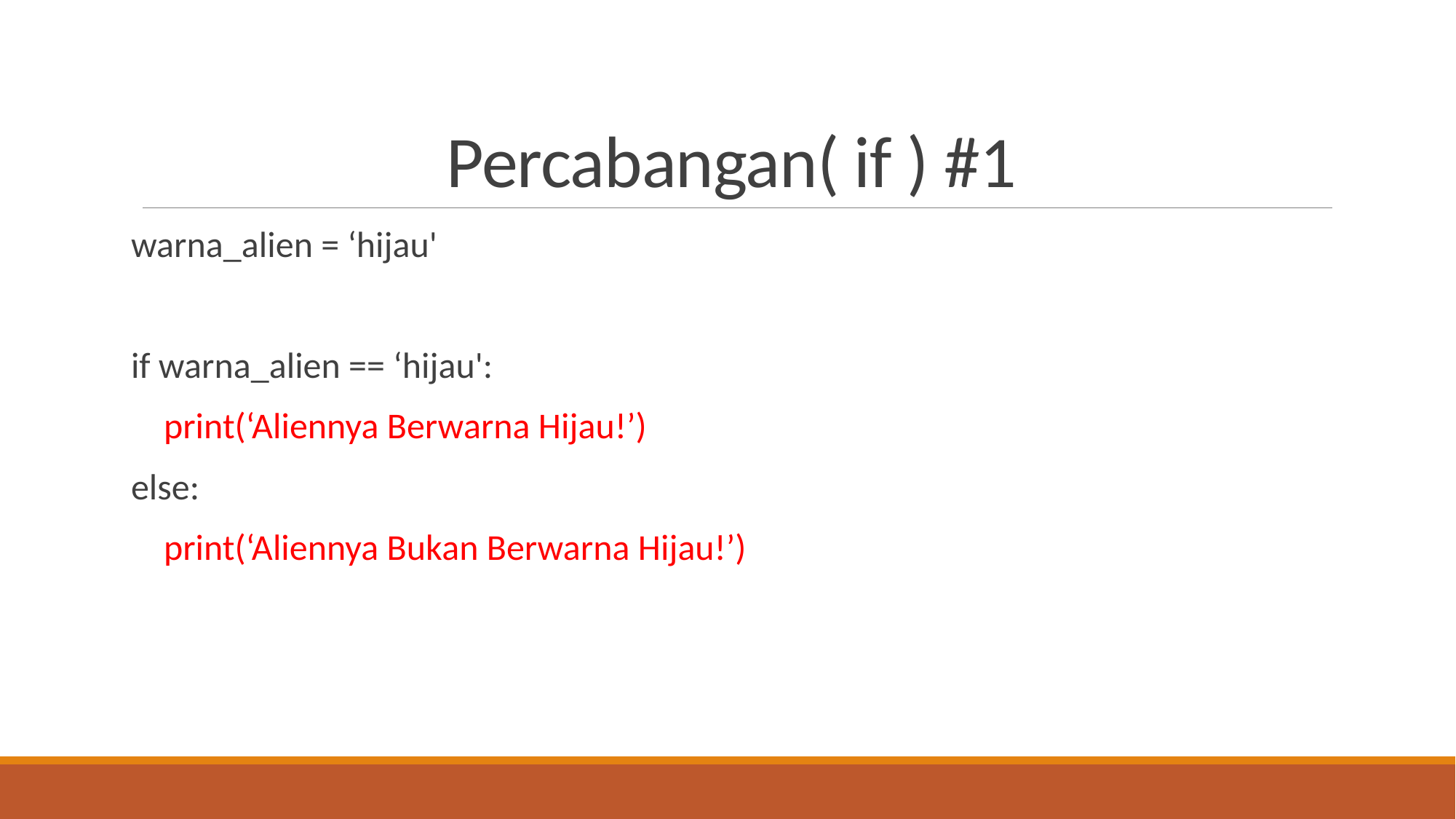

# Percabangan( if ) #1
warna_alien = ‘hijau'

if warna_alien == ‘hijau':
    print(‘Aliennya Berwarna Hijau!’)
else:
    print(‘Aliennya Bukan Berwarna Hijau!’)